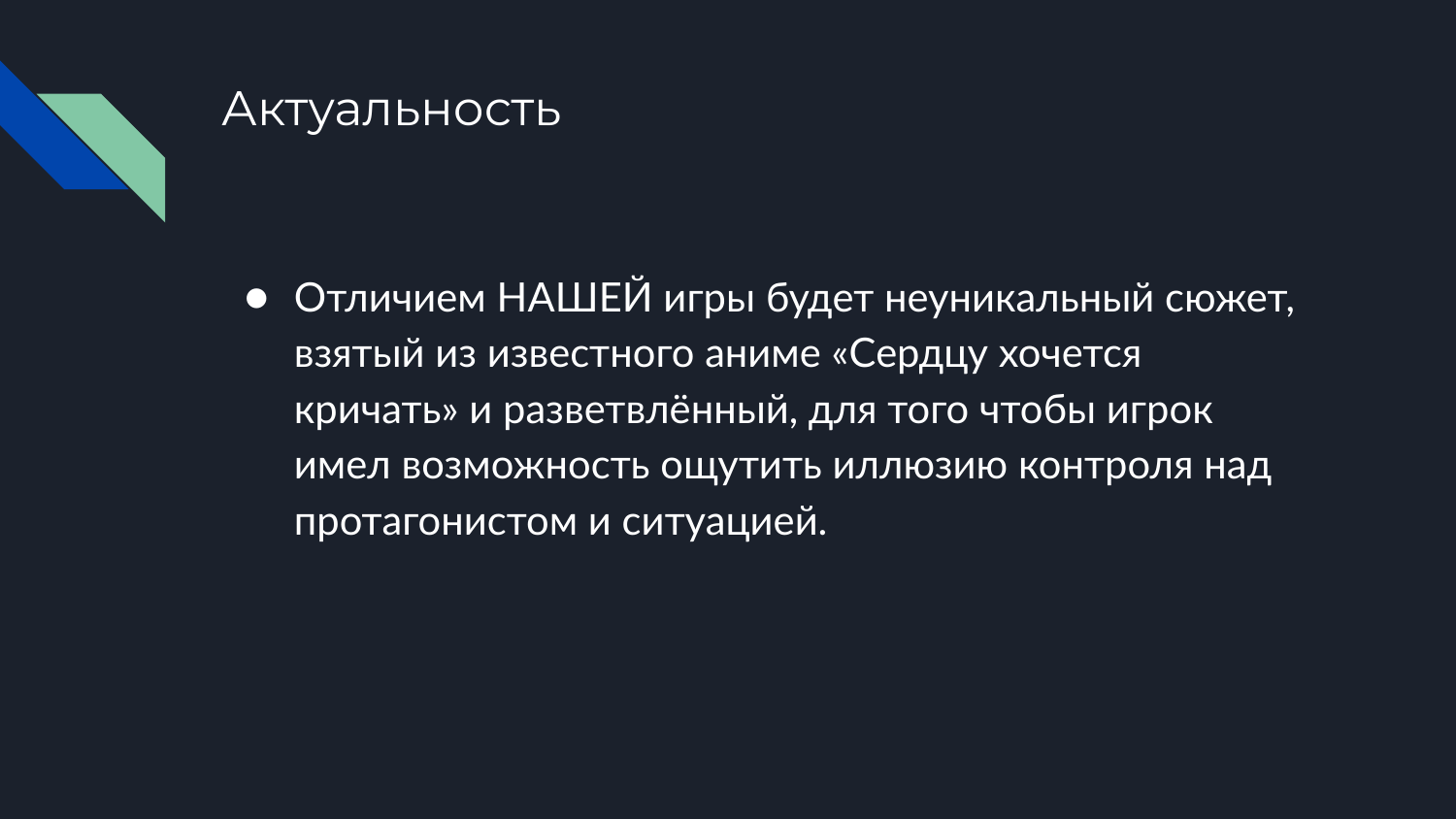

# Актуальность
Отличием НАШЕЙ игры будет неуникальный сюжет, взятый из известного аниме «Сердцу хочется кричать» и разветвлённый, для того чтобы игрок имел возможность ощутить иллюзию контроля над протагонистом и ситуацией.